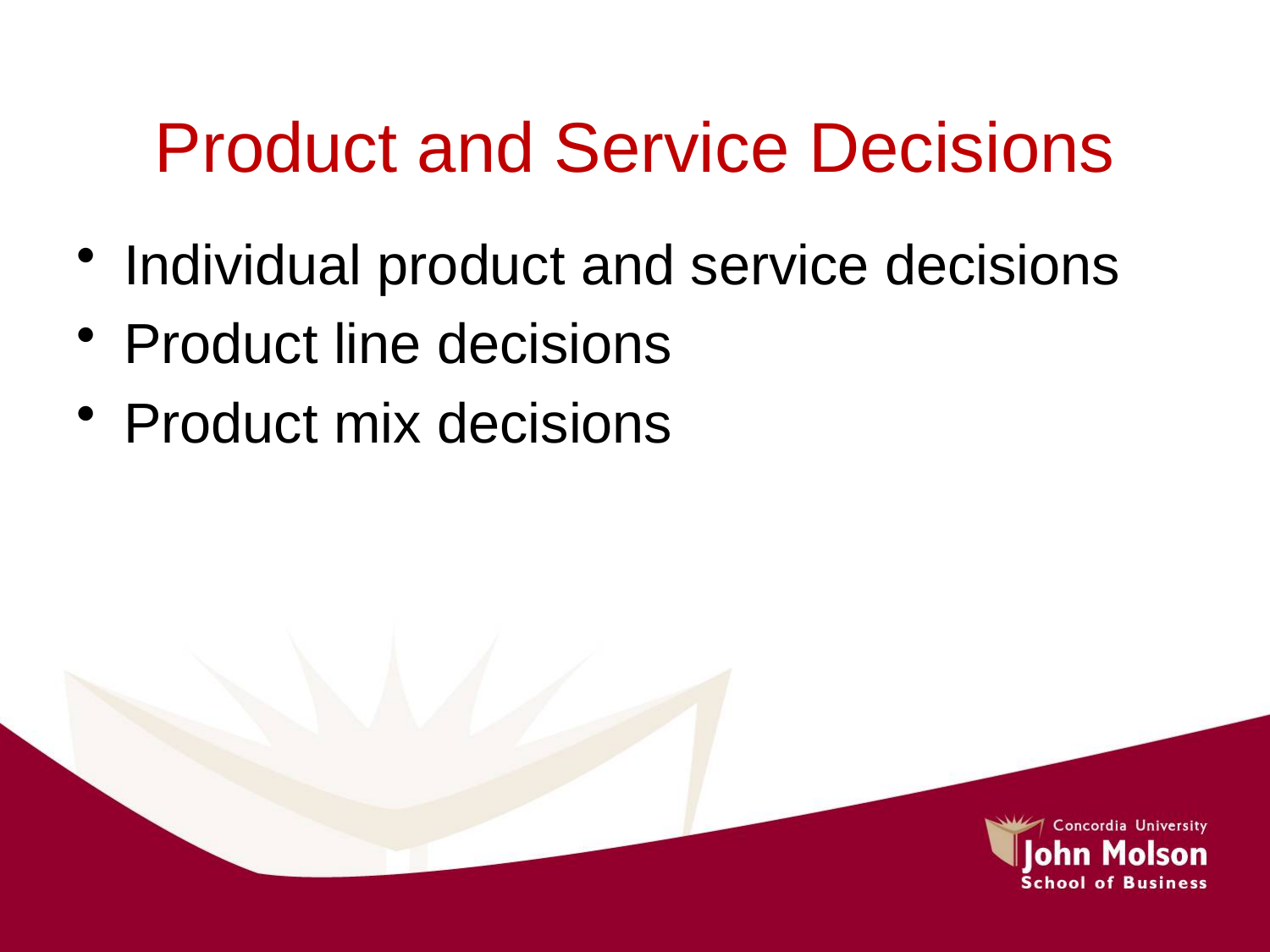

# Product and Service Decisions
Individual product and service decisions
Product line decisions
Product mix decisions